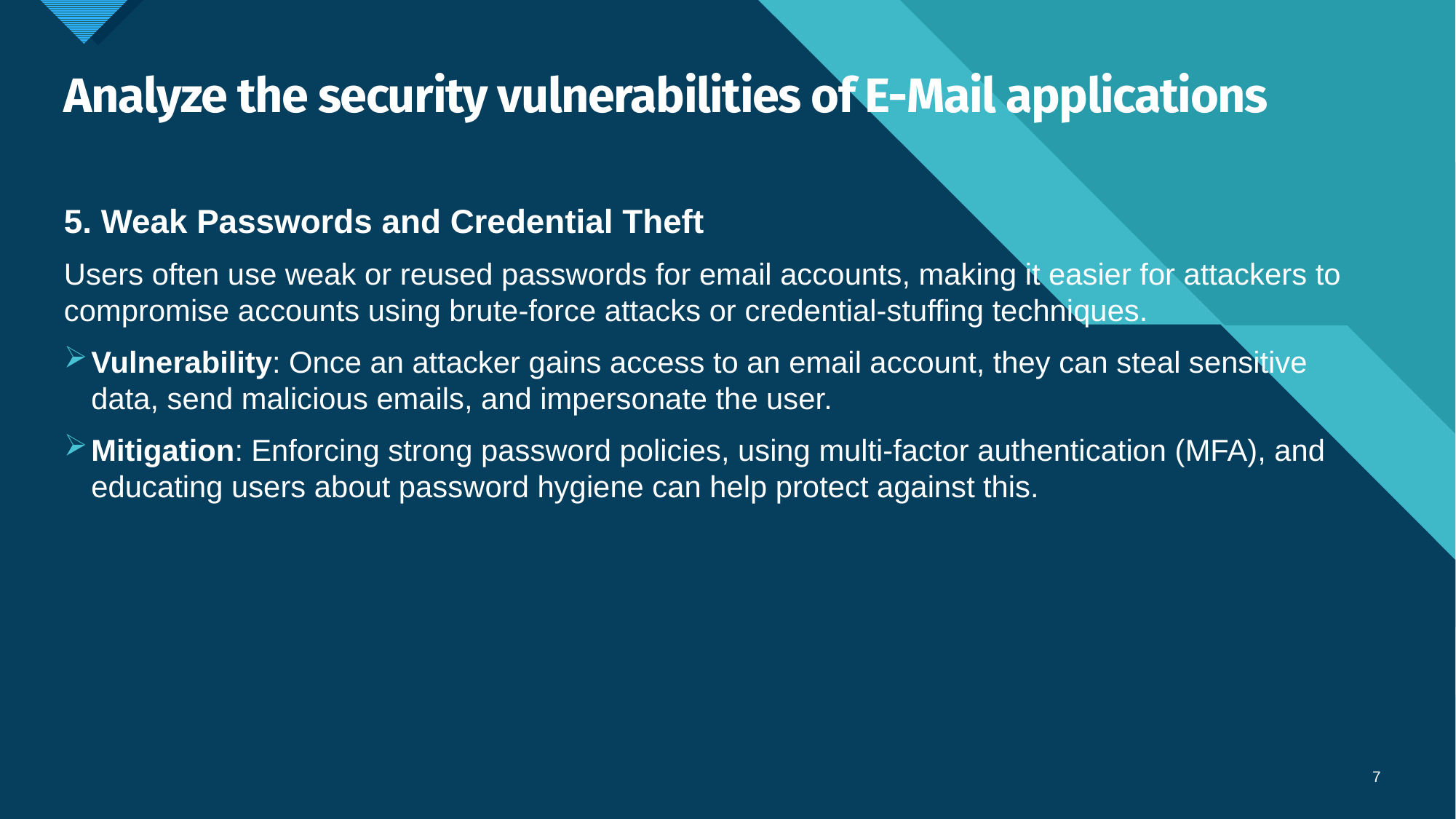

# Analyze the security vulnerabilities of E-Mail applications
5. Weak Passwords and Credential Theft
Users often use weak or reused passwords for email accounts, making it easier for attackers to compromise accounts using brute-force attacks or credential-stuffing techniques.
Vulnerability: Once an attacker gains access to an email account, they can steal sensitive data, send malicious emails, and impersonate the user.
Mitigation: Enforcing strong password policies, using multi-factor authentication (MFA), and educating users about password hygiene can help protect against this.
7